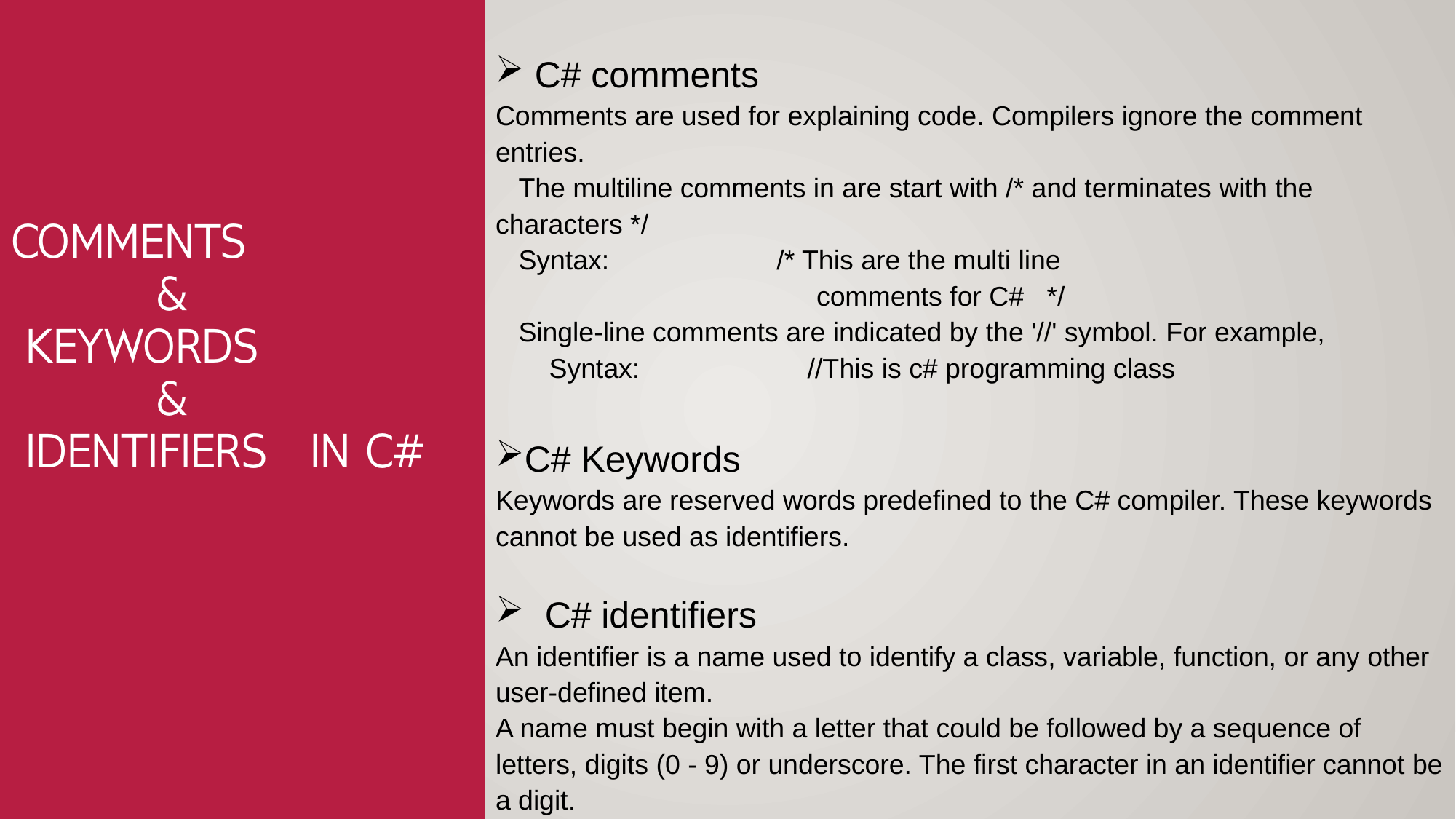

C# comments
Comments are used for explaining code. Compilers ignore the comment entries.
   The multiline comments in are start with /* and terminates with the characters */
   Syntax:                      /* This are the multi line
                                          comments for C#   */
   Single-line comments are indicated by the '//' symbol. For example,
       Syntax:                      //This is c# programming class

C# Keywords
Keywords are reserved words predefined to the C# compiler. These keywords cannot be used as identifiers.

  C# identifiers
An identifier is a name used to identify a class, variable, function, or any other user-defined item.
A name must begin with a letter that could be followed by a sequence of letters, digits (0 - 9) or underscore. The first character in an identifier cannot be a digit.
# Comments & keywords & identifiers   In C#